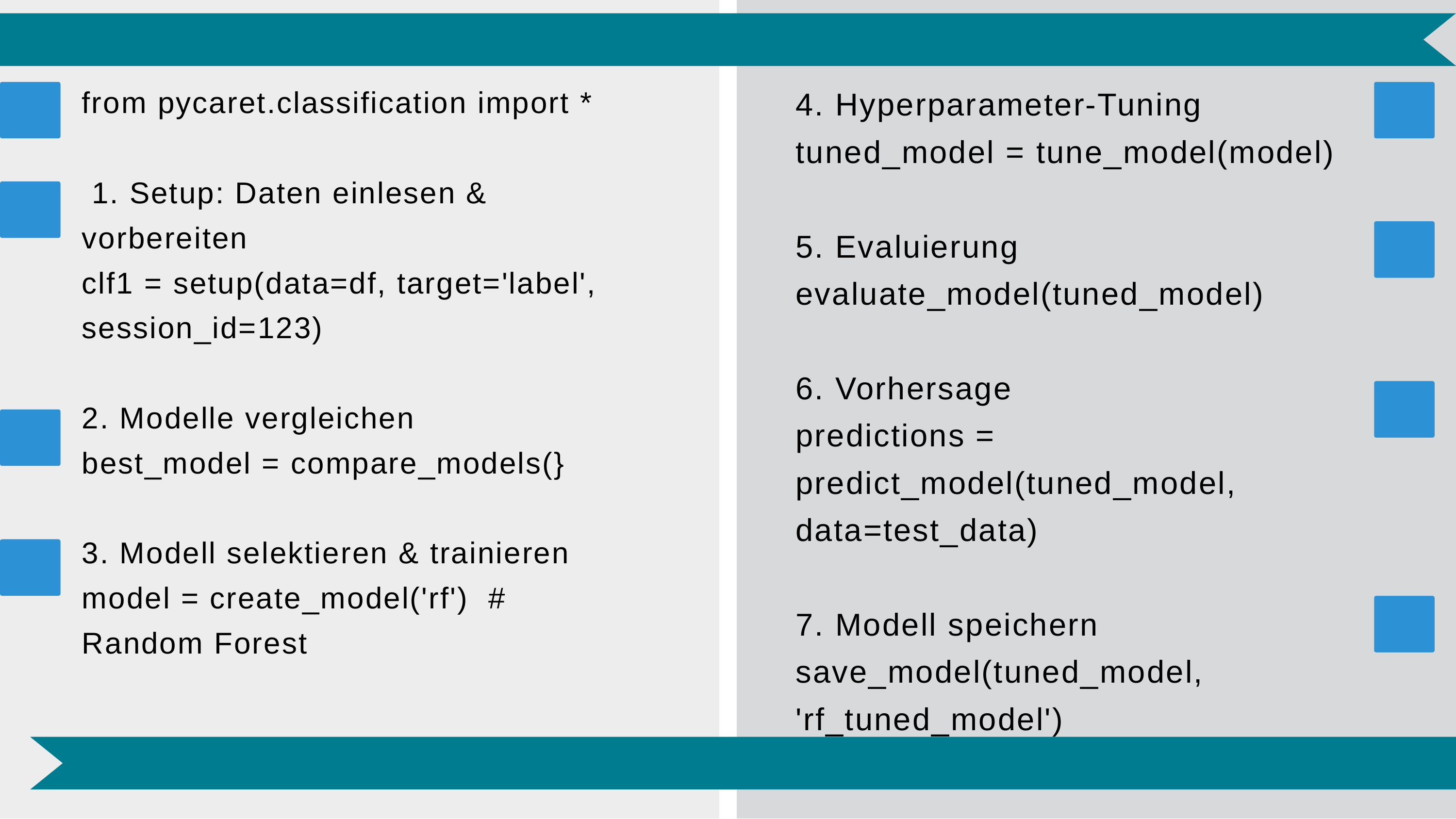

from pycaret.classification import *

 1. Setup: Daten einlesen & vorbereiten
clf1 = setup(data=df, target='label', session_id=123)

2. Modelle vergleichen
best_model = compare_models(}

3. Modell selektieren & trainieren
model = create_model('rf')  # Random Forest

4. Hyperparameter-Tuning
tuned_model = tune_model(model)

5. Evaluierung
evaluate_model(tuned_model)

6. Vorhersage
predictions = predict_model(tuned_model, data=test_data)

7. Modell speichern
save_model(tuned_model, 'rf_tuned_model')